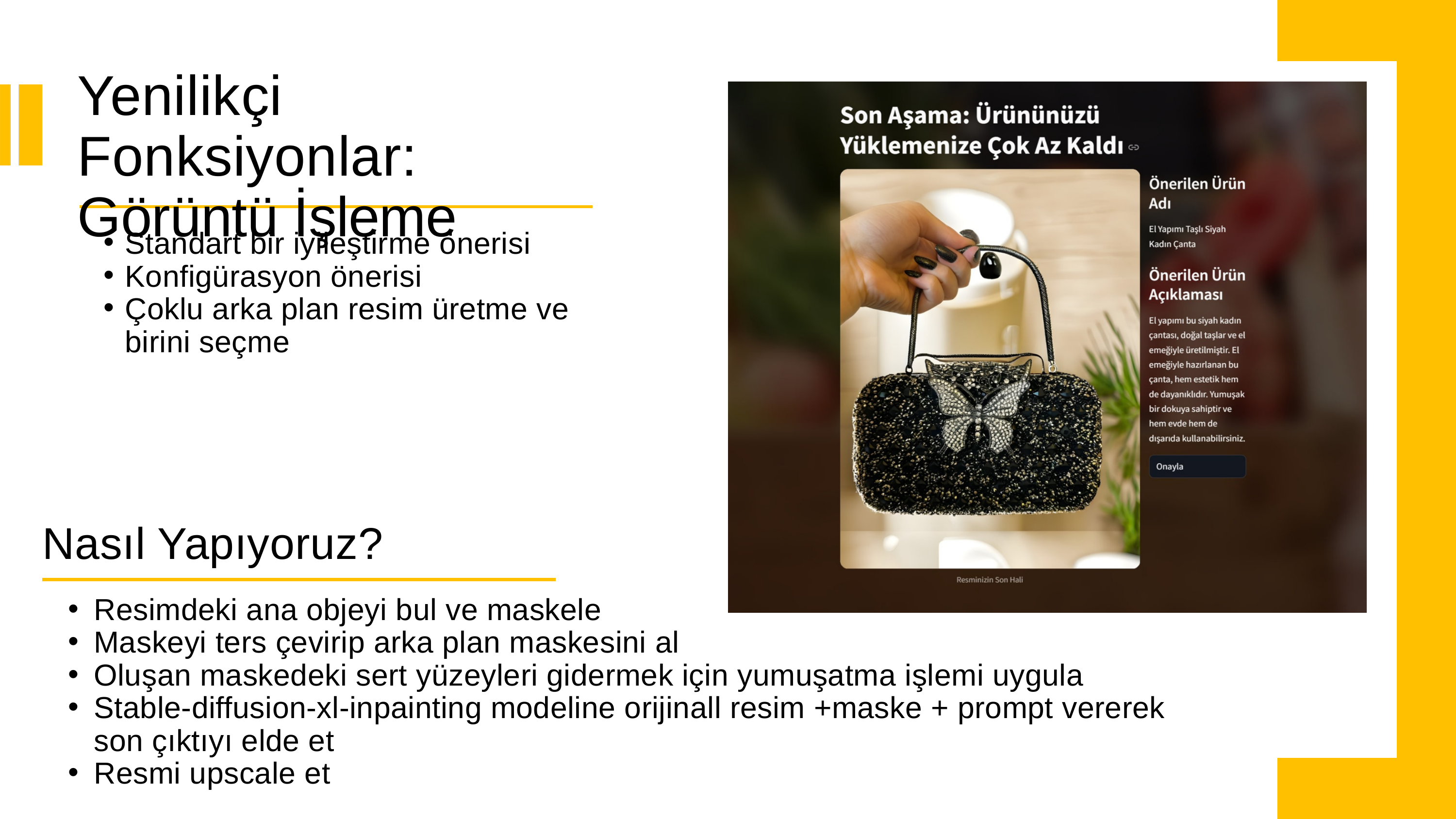

Yenilikçi Fonksiyonlar:
Görüntü İşleme

Standart bir iyileştirme önerisi
Konfigürasyon önerisi
Çoklu arka plan resim üretme ve birini seçme

Nasıl Yapıyoruz?

Resimdeki ana objeyi bul ve maskele
Maskeyi ters çevirip arka plan maskesini al
Oluşan maskedeki sert yüzeyleri gidermek için yumuşatma işlemi uygula
Stable-diffusion-xl-inpainting modeline orijinall resim +maske + prompt vererek son çıktıyı elde et
Resmi upscale et